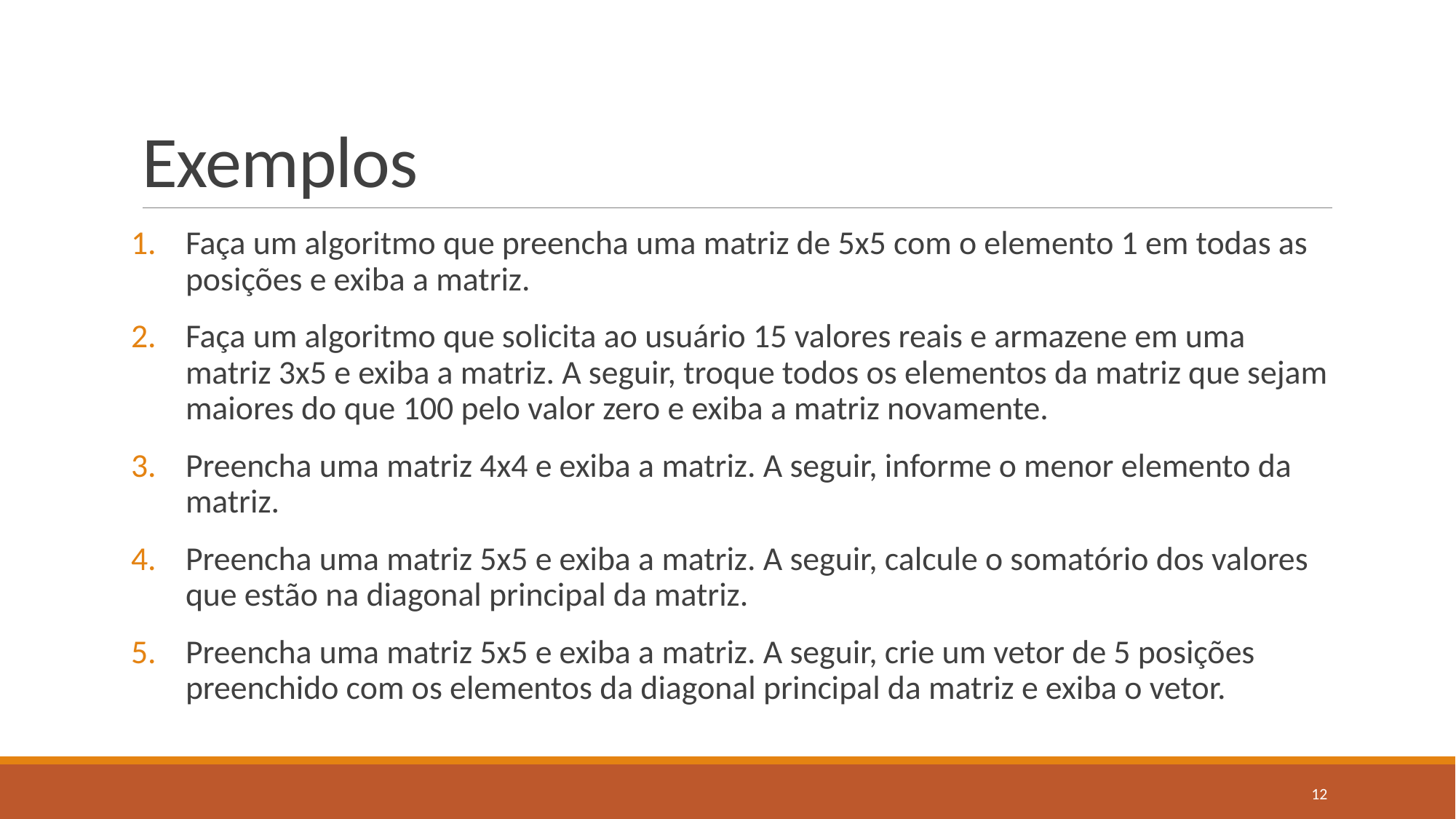

# Exemplos
Faça um algoritmo que preencha uma matriz de 5x5 com o elemento 1 em todas as posições e exiba a matriz.
Faça um algoritmo que solicita ao usuário 15 valores reais e armazene em uma matriz 3x5 e exiba a matriz. A seguir, troque todos os elementos da matriz que sejam maiores do que 100 pelo valor zero e exiba a matriz novamente.
Preencha uma matriz 4x4 e exiba a matriz. A seguir, informe o menor elemento da matriz.
Preencha uma matriz 5x5 e exiba a matriz. A seguir, calcule o somatório dos valores que estão na diagonal principal da matriz.
Preencha uma matriz 5x5 e exiba a matriz. A seguir, crie um vetor de 5 posições preenchido com os elementos da diagonal principal da matriz e exiba o vetor.
12